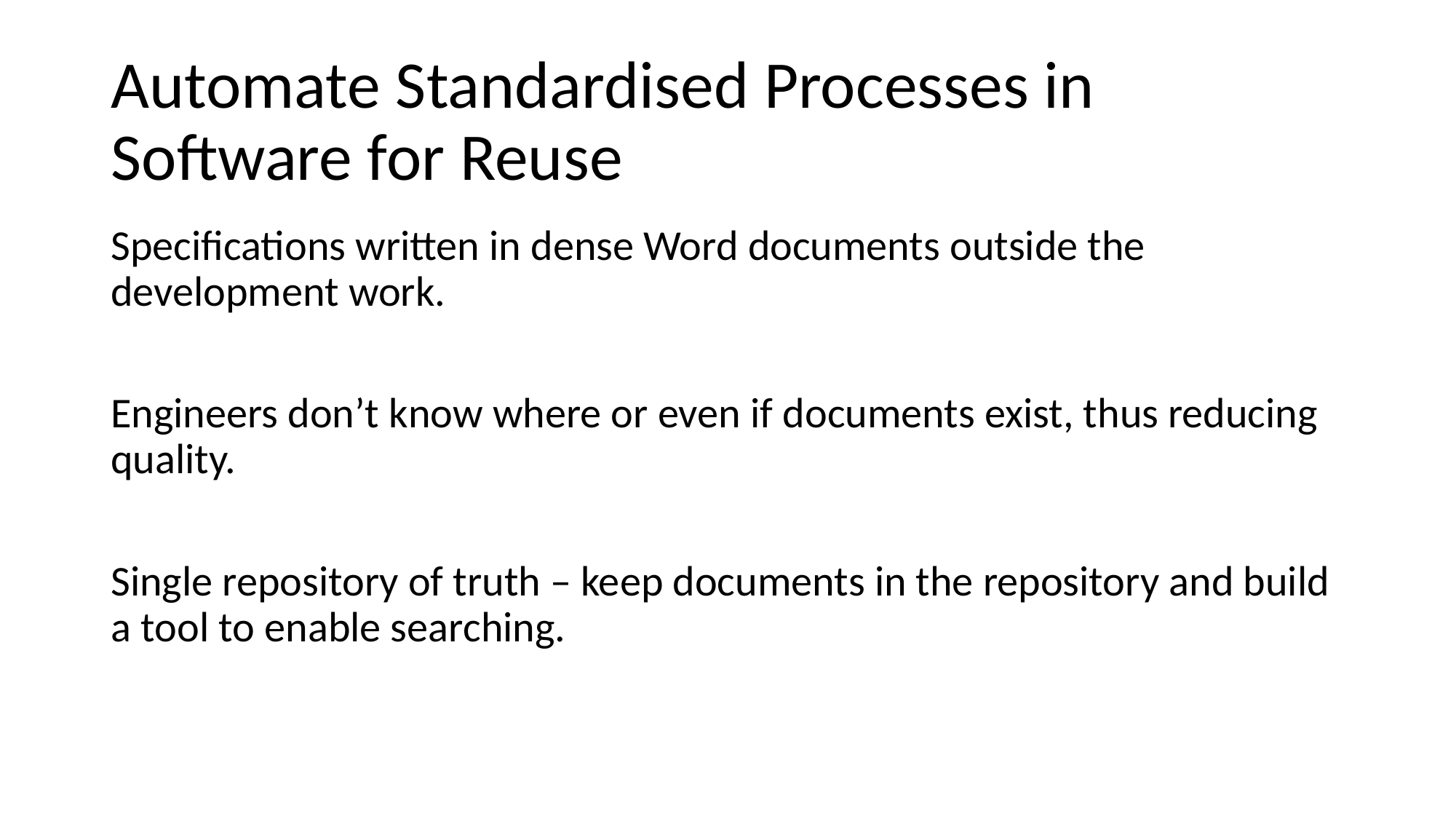

# Automate Standardised Processes in Software for Reuse
Specifications written in dense Word documents outside the development work.

Engineers don’t know where or even if documents exist, thus reducing quality.

Single repository of truth – keep documents in the repository and build a tool to enable searching.